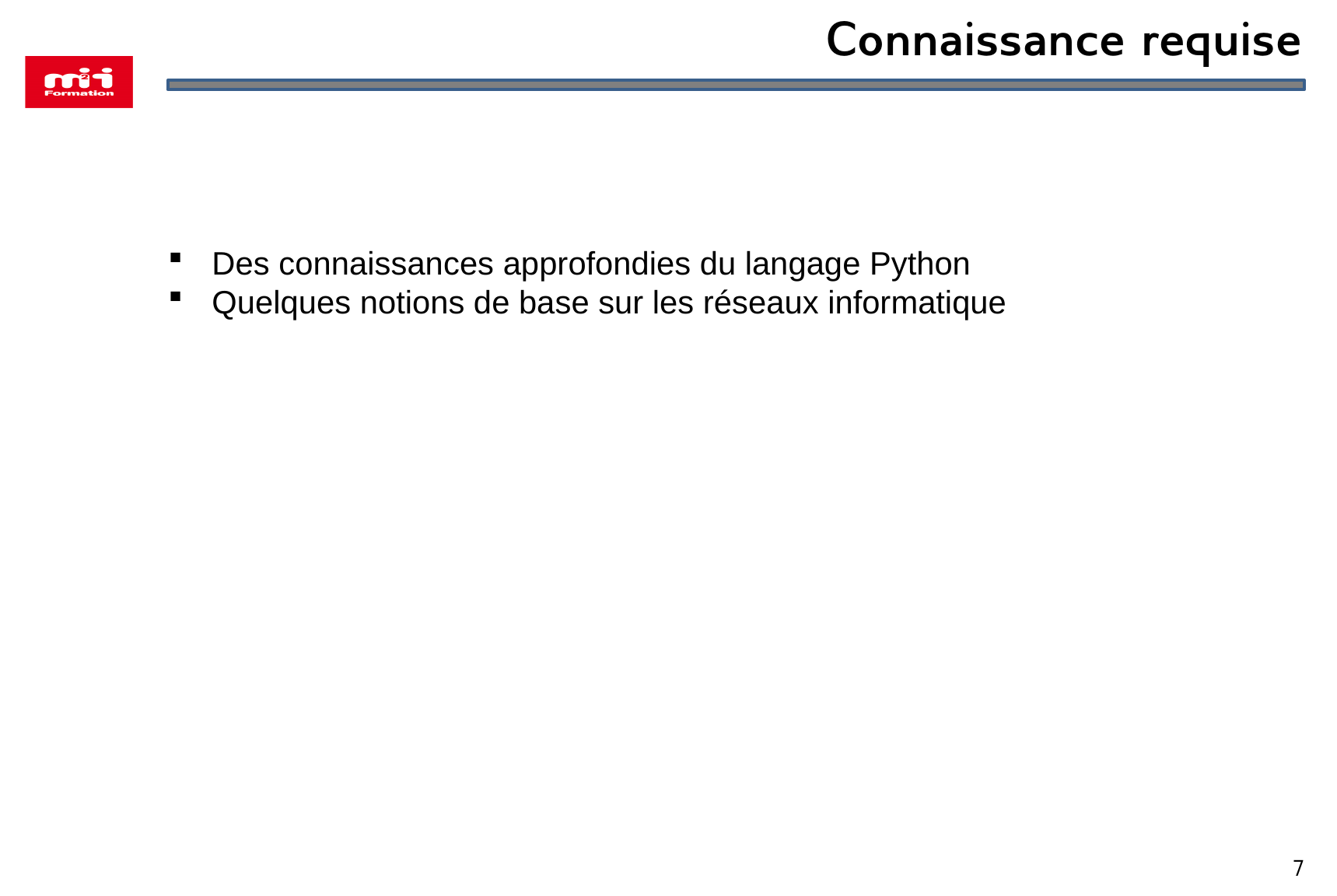

Connaissance requise
Des connaissances approfondies du langage Python
Quelques notions de base sur les réseaux informatique

7